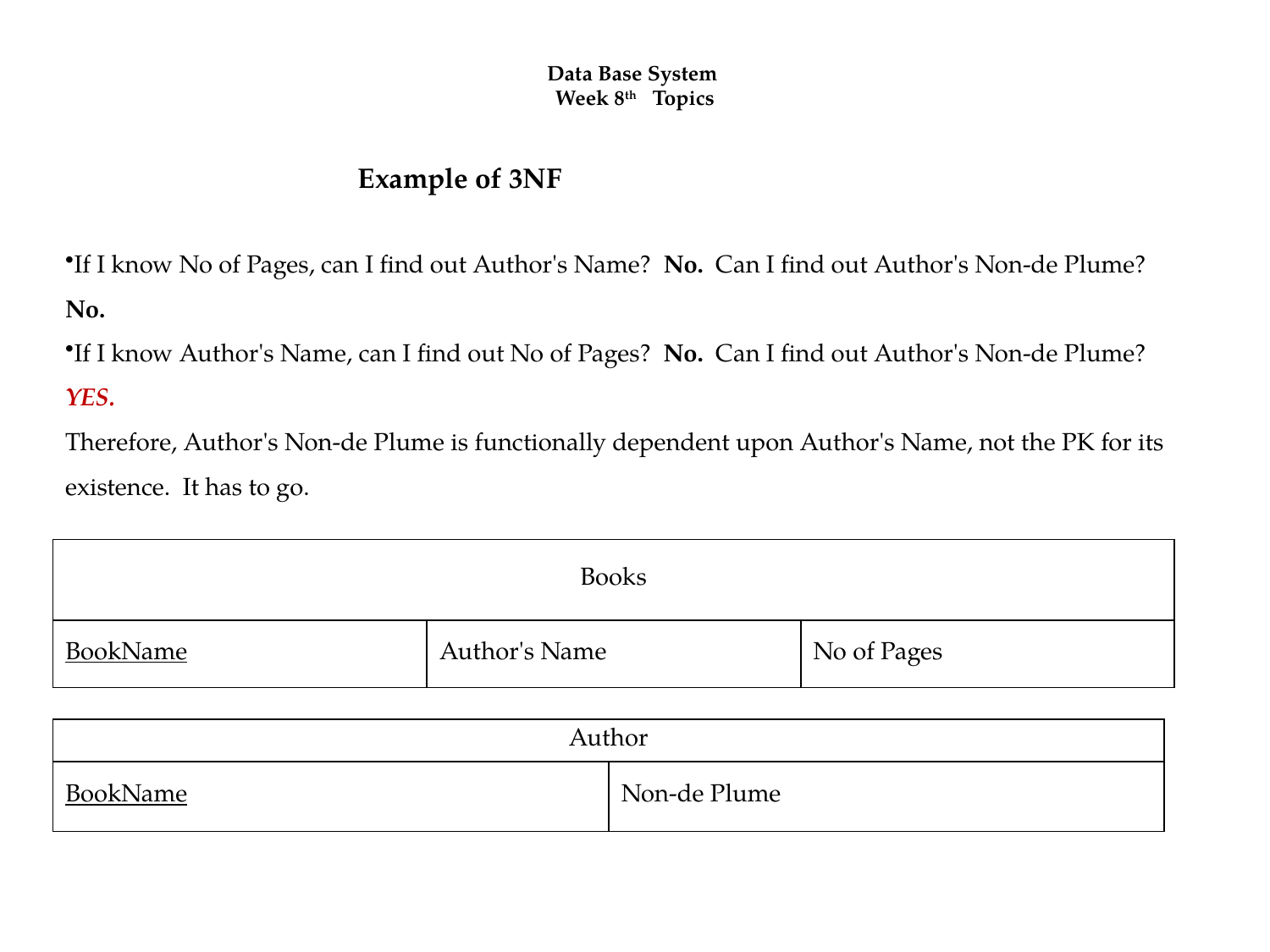

Data Base System
Week 8th   Topics
# Example of 3NF
If I know No of Pages, can I find out Author's Name?  No.  Can I find out Author's Non-de Plume?  No.
If I know Author's Name, can I find out No of Pages?  No.  Can I find out Author's Non-de Plume?  YES.
Therefore, Author's Non-de Plume is functionally dependent upon Author's Name, not the PK for its existence.  It has to go.
| Books |  |  |
| --- | --- | --- |
| BookName | Author's Name | No of Pages |
| Author |  |
| --- | --- |
| BookName | Non-de Plume |